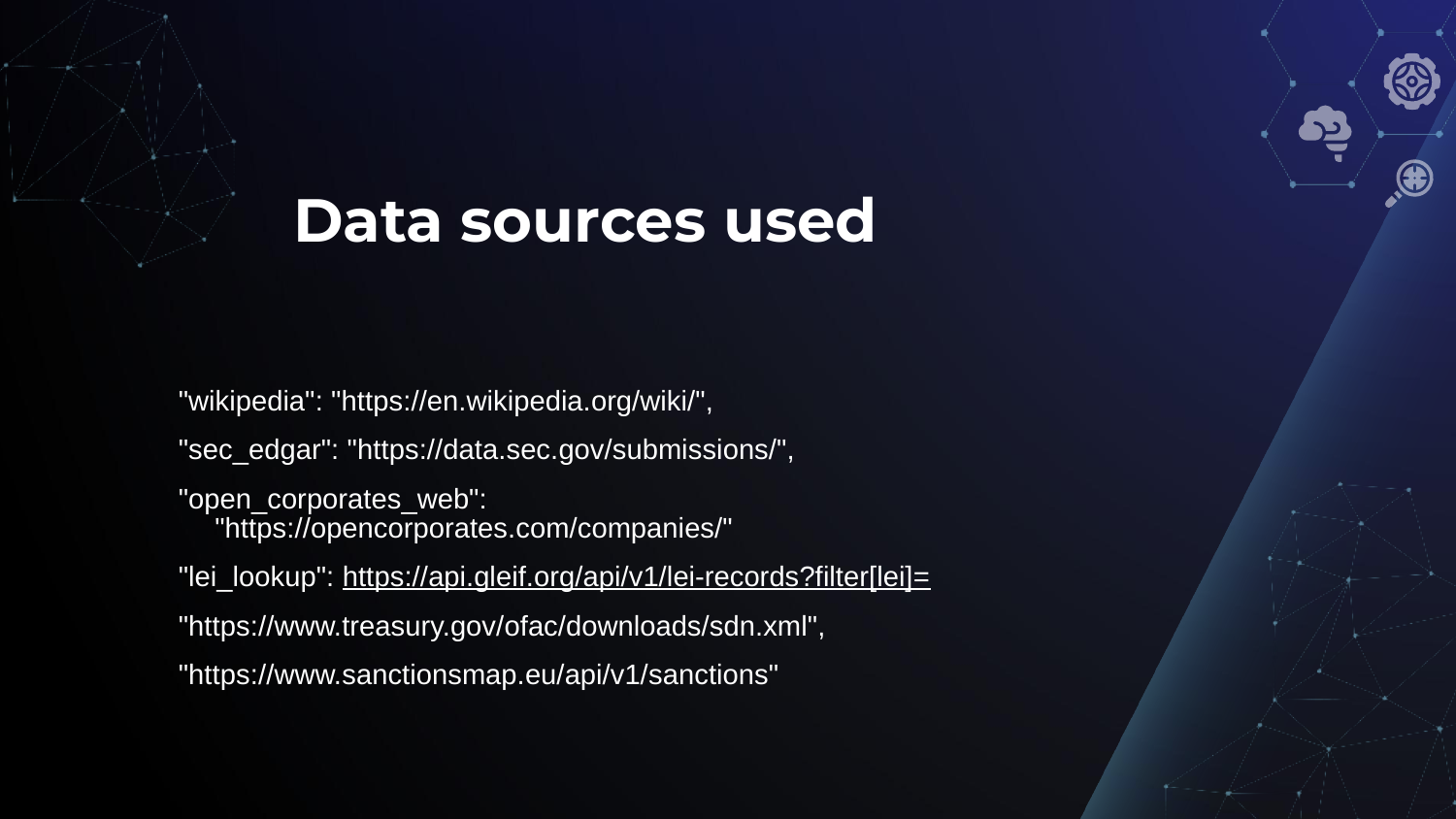

# Data sources used
"wikipedia": "https://en.wikipedia.org/wiki/",
"sec_edgar": "https://data.sec.gov/submissions/",
"open_corporates_web": "https://opencorporates.com/companies/"
"lei_lookup": https://api.gleif.org/api/v1/lei-records?filter[lei]=
"https://www.treasury.gov/ofac/downloads/sdn.xml",
"https://www.sanctionsmap.eu/api/v1/sanctions"